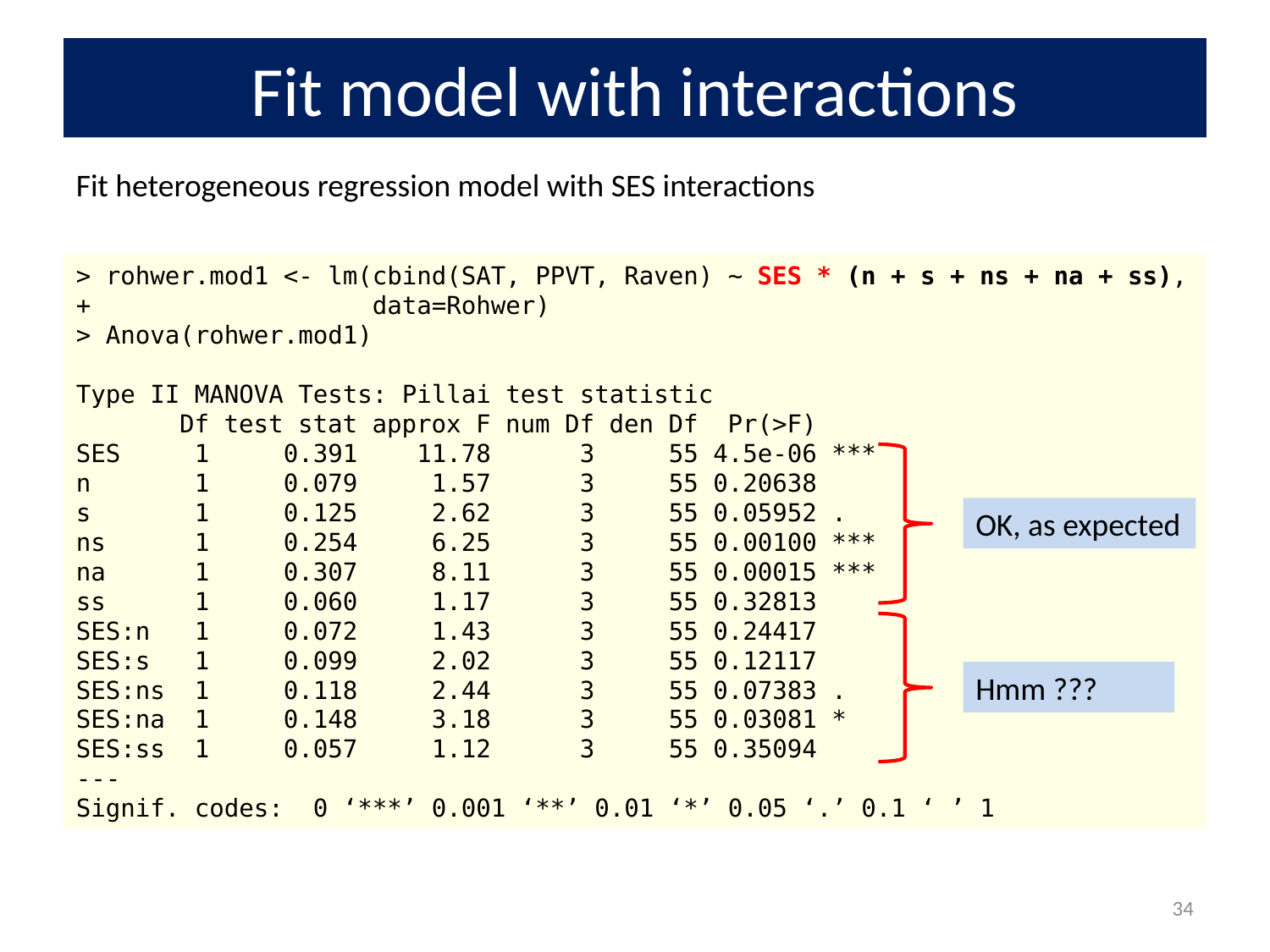

# Fit model with interactions
Fit heterogeneous regression model with SES interactions
> rohwer.mod1 <- lm(cbind(SAT, PPVT, Raven) ~ SES * (n + s + ns + na + ss),
+                   data=Rohwer)
> Anova(rohwer.mod1)

Type II MANOVA Tests: Pillai test statistic
       Df test stat approx F num Df den Df  Pr(>F)
SES     1     0.391    11.78      3     55 4.5e-06 ***
n       1     0.079     1.57      3     55 0.20638
s       1     0.125     2.62      3     55 0.05952 .
ns      1     0.254     6.25      3     55 0.00100 ***
na      1     0.307     8.11      3     55 0.00015 ***
ss      1     0.060     1.17      3     55 0.32813
SES:n   1     0.072     1.43      3     55 0.24417
SES:s   1     0.099     2.02      3     55 0.12117
SES:ns  1     0.118     2.44      3     55 0.07383 .
SES:na  1     0.148     3.18      3     55 0.03081 *
SES:ss  1     0.057     1.12      3     55 0.35094
---
Signif. codes:  0 ‘***’ 0.001 ‘**’ 0.01 ‘*’ 0.05 ‘.’ 0.1 ‘ ’ 1

OK, as expected

Hmm ???
34